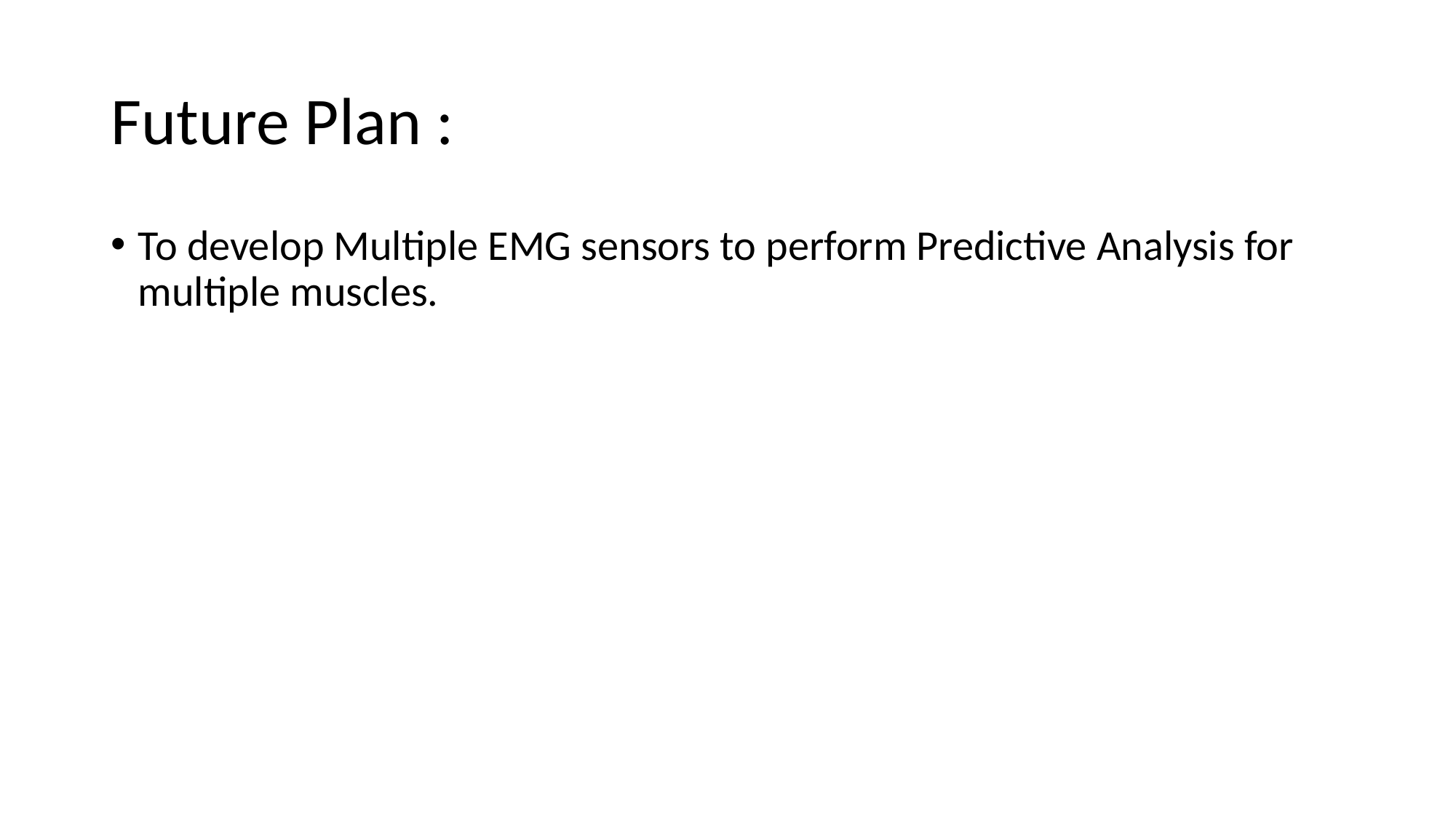

# Future Plan :
To develop Multiple EMG sensors to perform Predictive Analysis for multiple muscles.